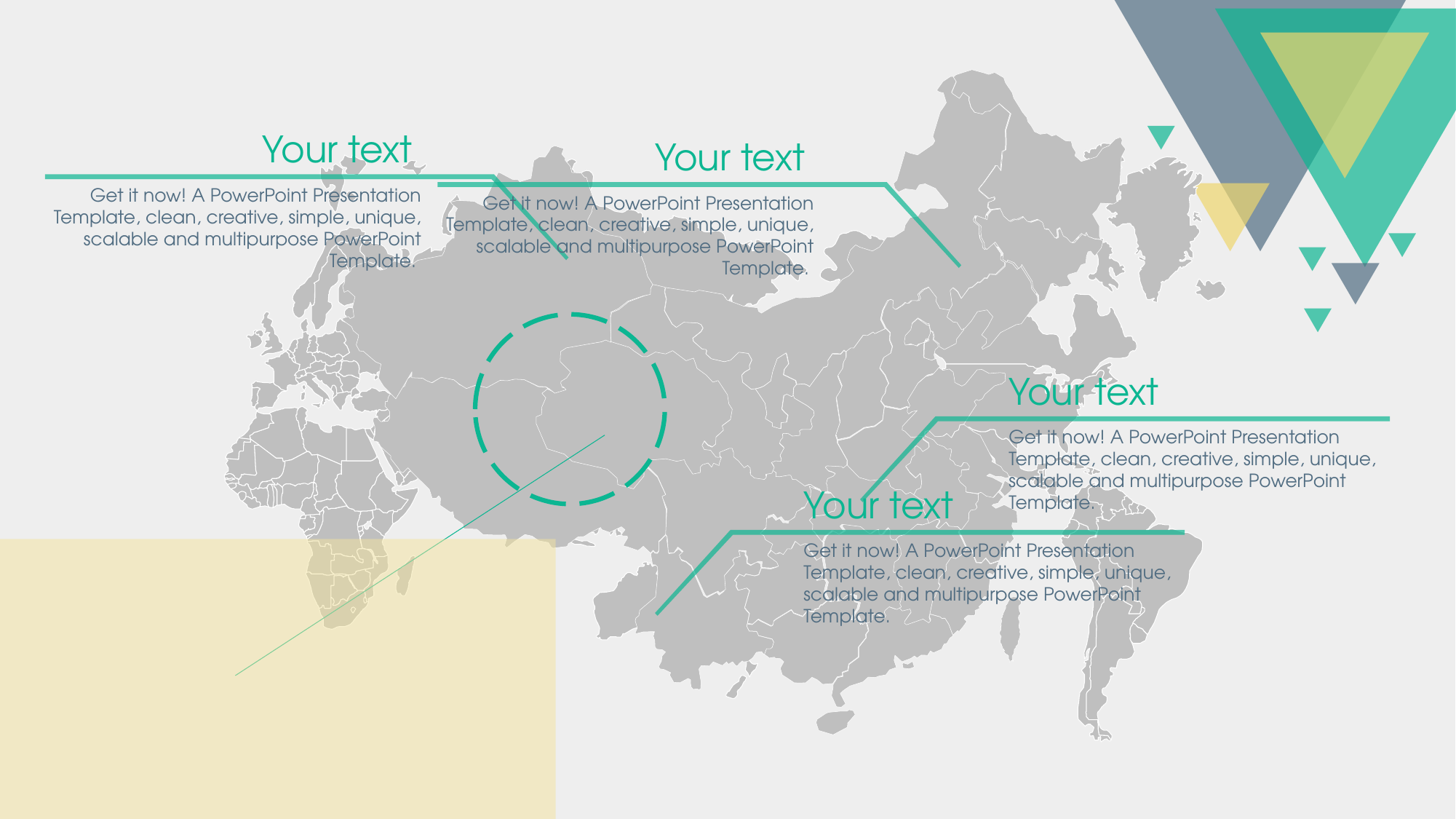

Your text

Get it now! A PowerPoint Presentation Template, clean, creative, simple, unique, scalable and multipurpose PowerPoint Template.
Your text

Get it now! A PowerPoint Presentation Template, clean, creative, simple, unique, scalable and multipurpose PowerPoint Template.

Your text

Get it now! A PowerPoint Presentation Template, clean, creative, simple, unique, scalable and multipurpose PowerPoint Template.
Your text

Get it now! A PowerPoint Presentation Template, clean, creative, simple, unique, scalable and multipurpose PowerPoint Template.